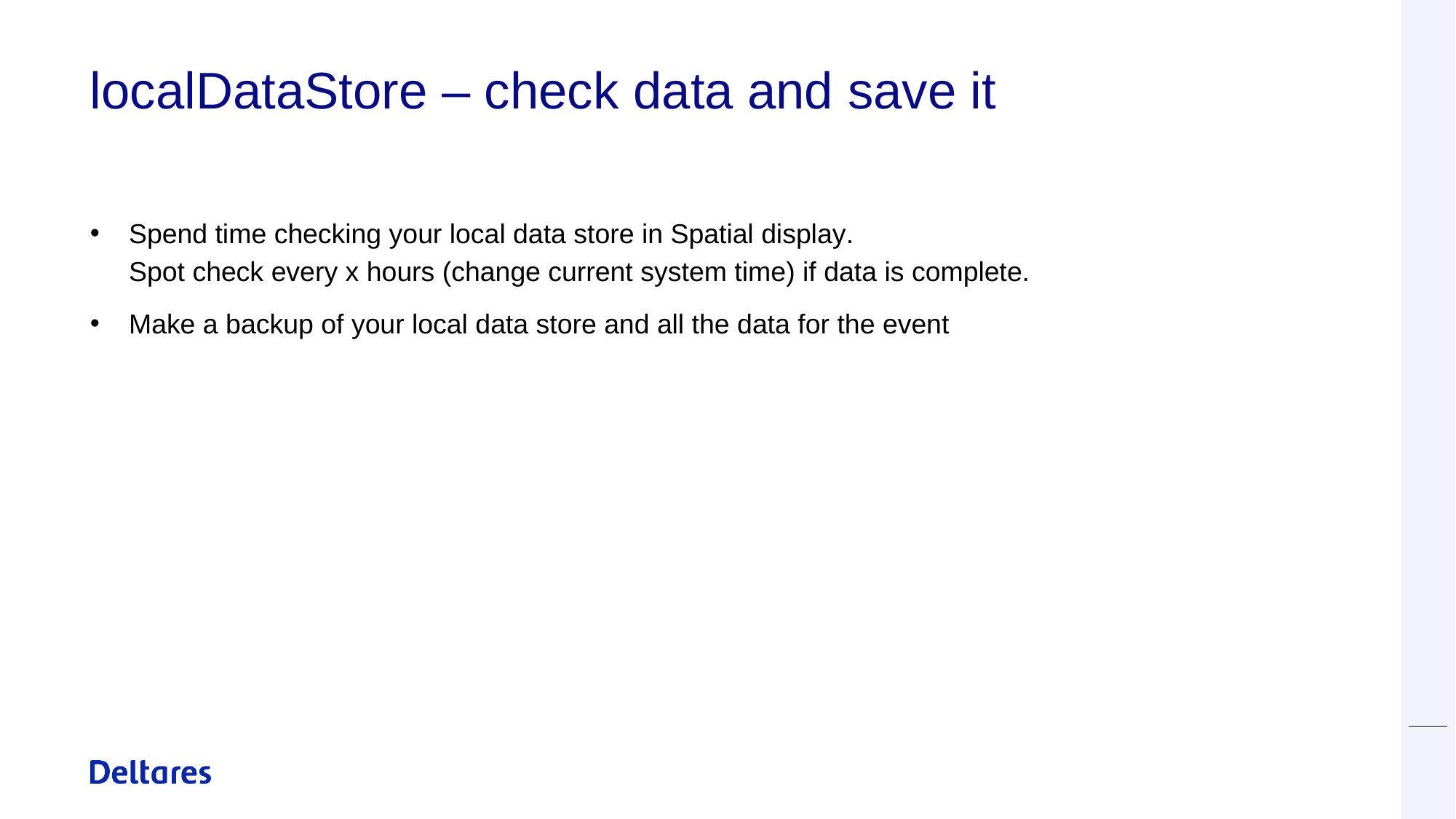

localDataStore – check data and save it
Spend time checking your local data store in Spatial display.
Spot check every x hours (change current system time) if data is complete.
Make a backup of your local data store and all the data for the event